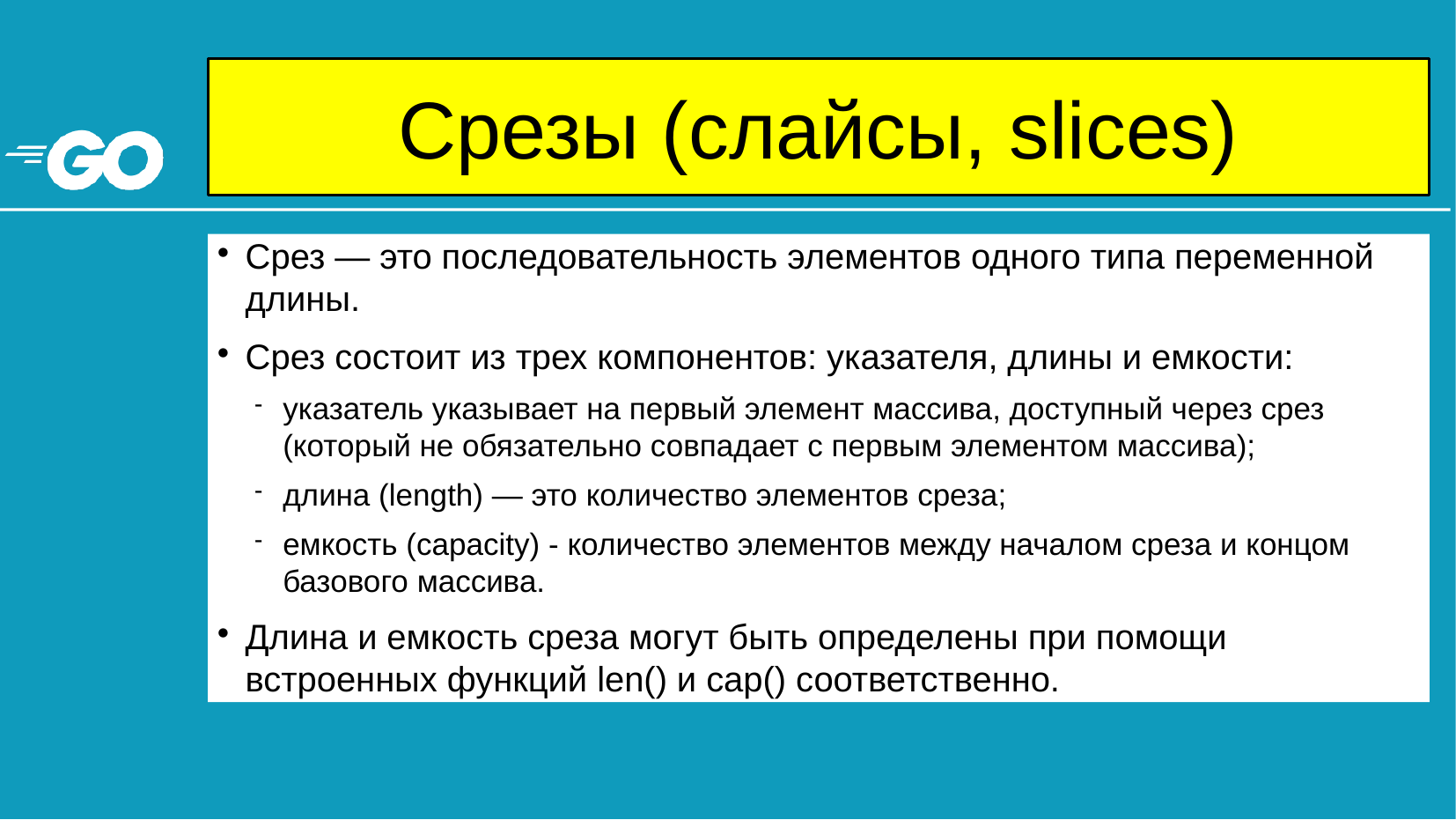

# Срезы (слайсы, slices)
Срез — это последовательность элементов одного типа переменной длины.
Срез состоит из трех компонентов: указателя, длины и емкости:
указатель указывает на первый элемент массива, доступный через срез 	(который не обязательно совпадает с первым элементом массива);
длина (length) — это количество элементов среза;
емкость (capacity) - количество элементов между началом среза и концом базового массива.
Длина и емкость среза могут быть определены при помощи встроенных функций len() и cap() соответственно.